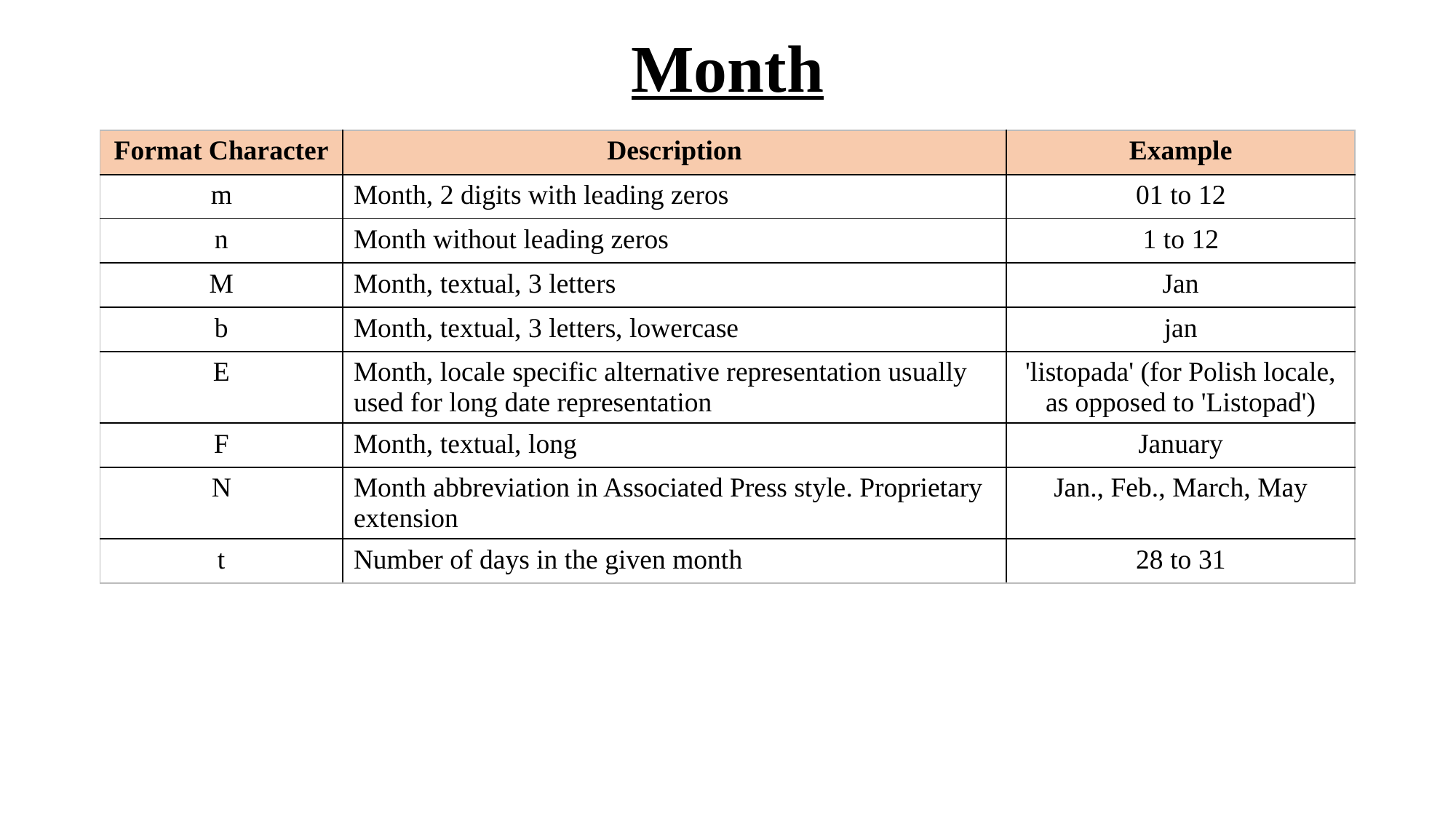

# Month
| Format Character | Description | Example |
| --- | --- | --- |
| m | Month, 2 digits with leading zeros | 01 to 12 |
| n | Month without leading zeros | 1 to 12 |
| M | Month, textual, 3 letters | Jan |
| b | Month, textual, 3 letters, lowercase | jan |
| E | Month, locale specific alternative representation usually used for long date representation | 'listopada' (for Polish locale, as opposed to 'Listopad') |
| F | Month, textual, long | January |
| N | Month abbreviation in Associated Press style. Proprietary extension | Jan., Feb., March, May |
| t | Number of days in the given month | 28 to 31 |